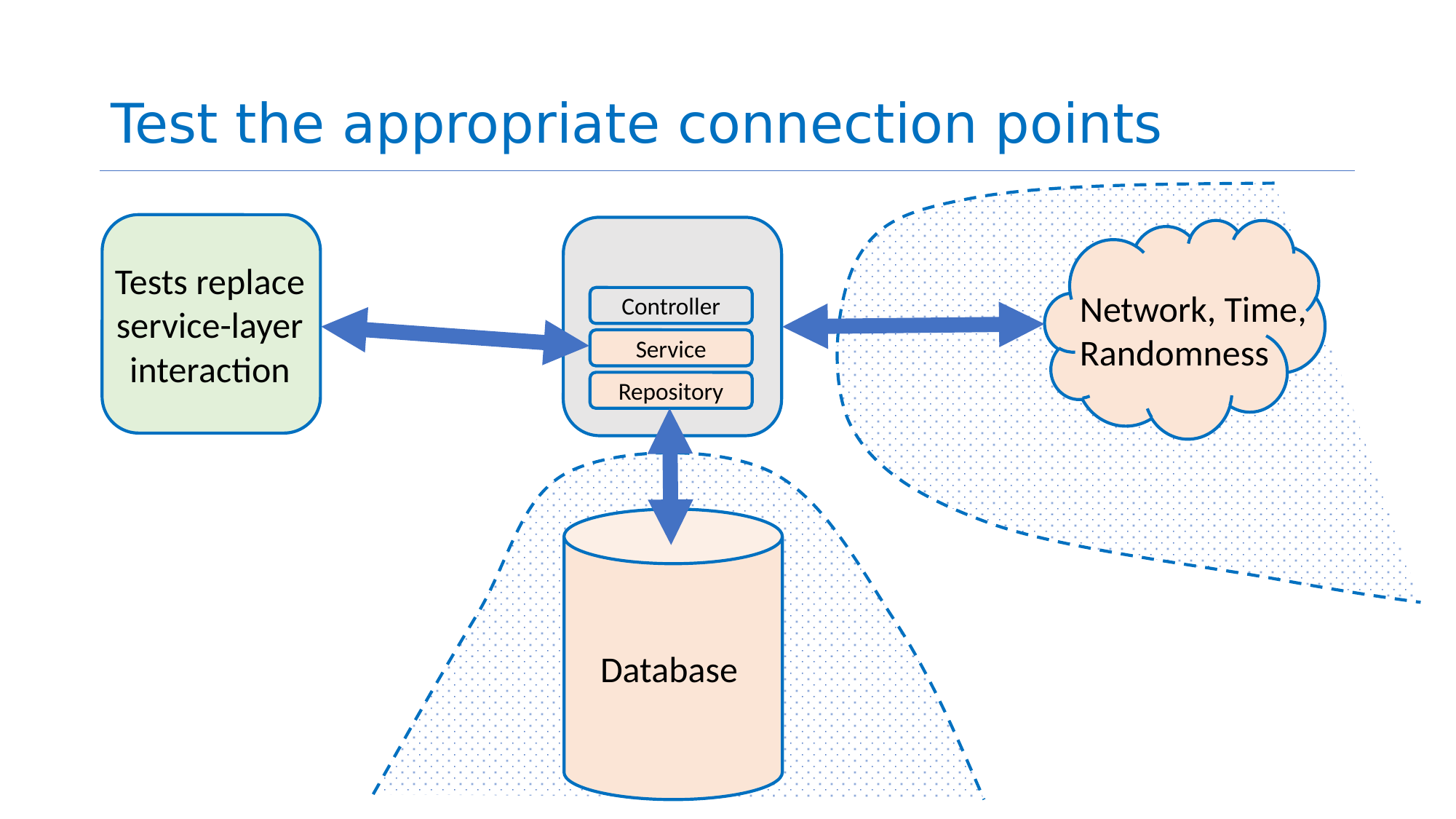

# Test the appropriate connection points

Mo

Tests replace service-layer interaction

Network, Time, Randomness
Controller

Service
Repository

   Database